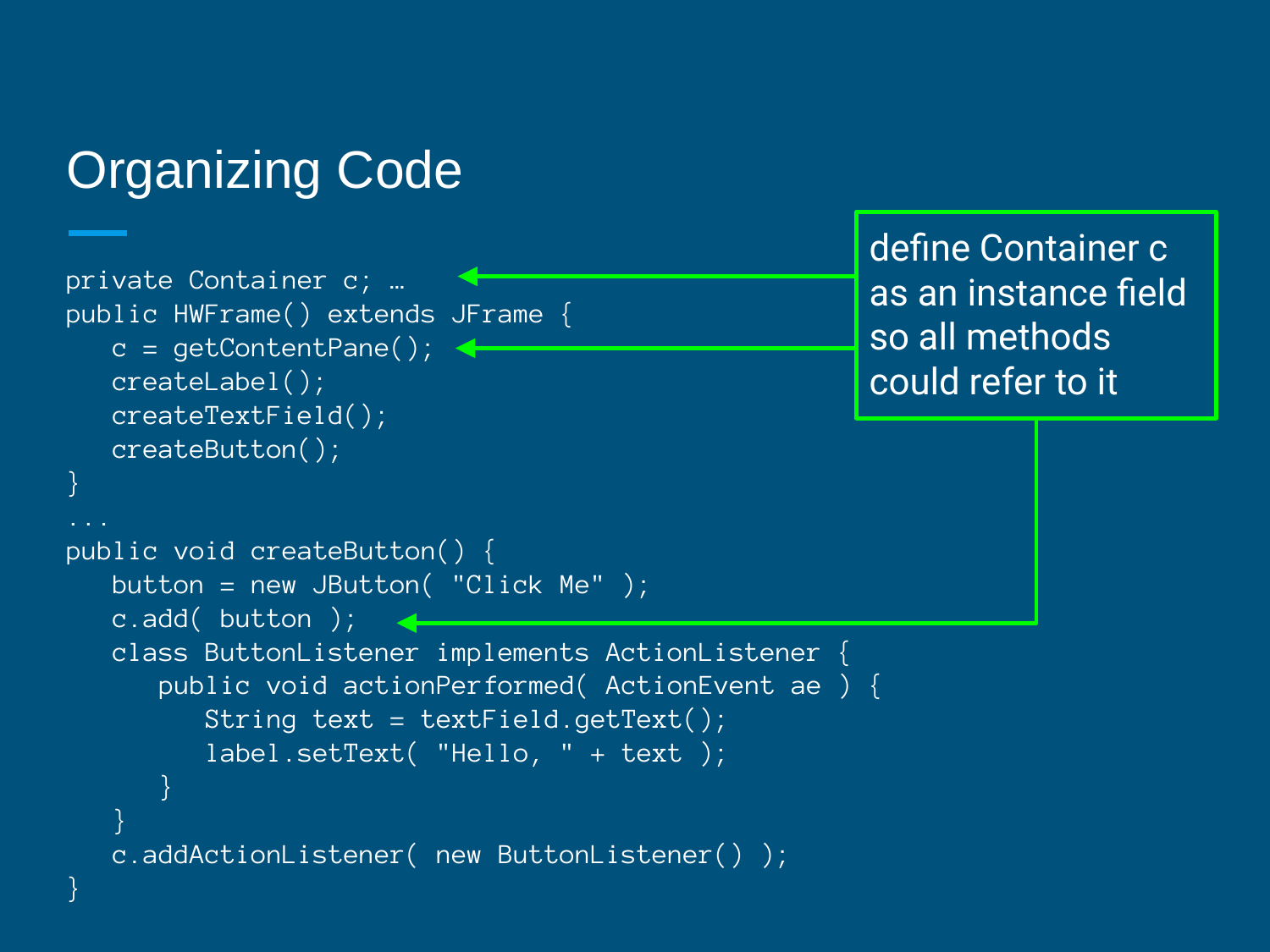

# Organizing Code
define Container c as an instance field so all methods could refer to it
private Container c; …
public HWFrame() extends JFrame {
   c = getContentPane();
   createLabel();
   createTextField();
   createButton();
}
...
public void createButton() {
   button = new JButton( "Click Me" );
   c.add( button );
   class ButtonListener implements ActionListener {
      public void actionPerformed( ActionEvent ae ) {
         String text = textField.getText();
         label.setText( "Hello, " + text );
      }
   }
   c.addActionListener( new ButtonListener() );
}